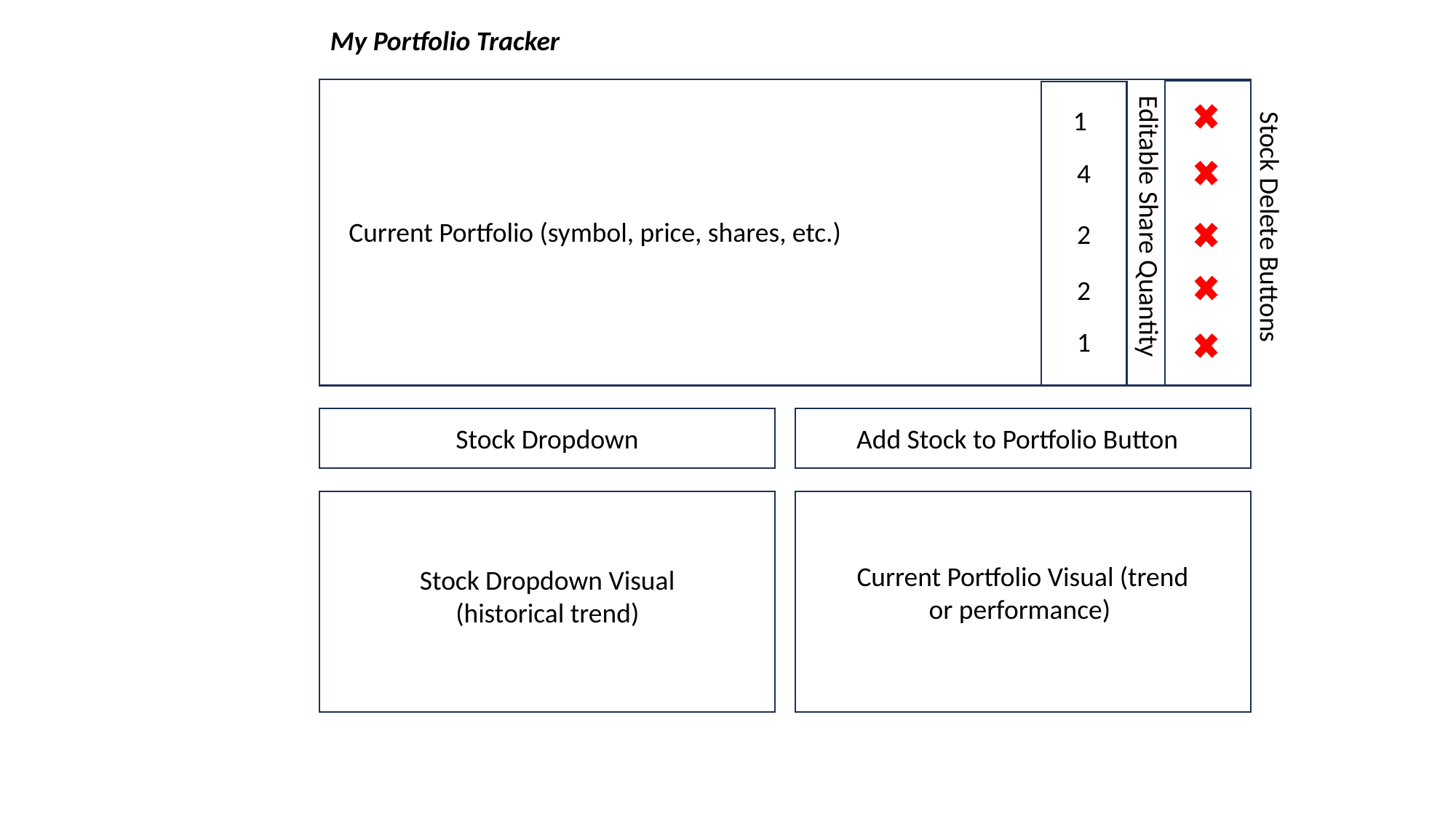

My Portfolio Tracker

1

4

Current Portfolio (symbol, price, shares, etc.)
2
Stock Delete Buttons
Editable Share Quantity

2

1

Add Stock to Portfolio Button
Stock Dropdown

Current Portfolio Visual (trend or performance)
Stock Dropdown Visual (historical trend)